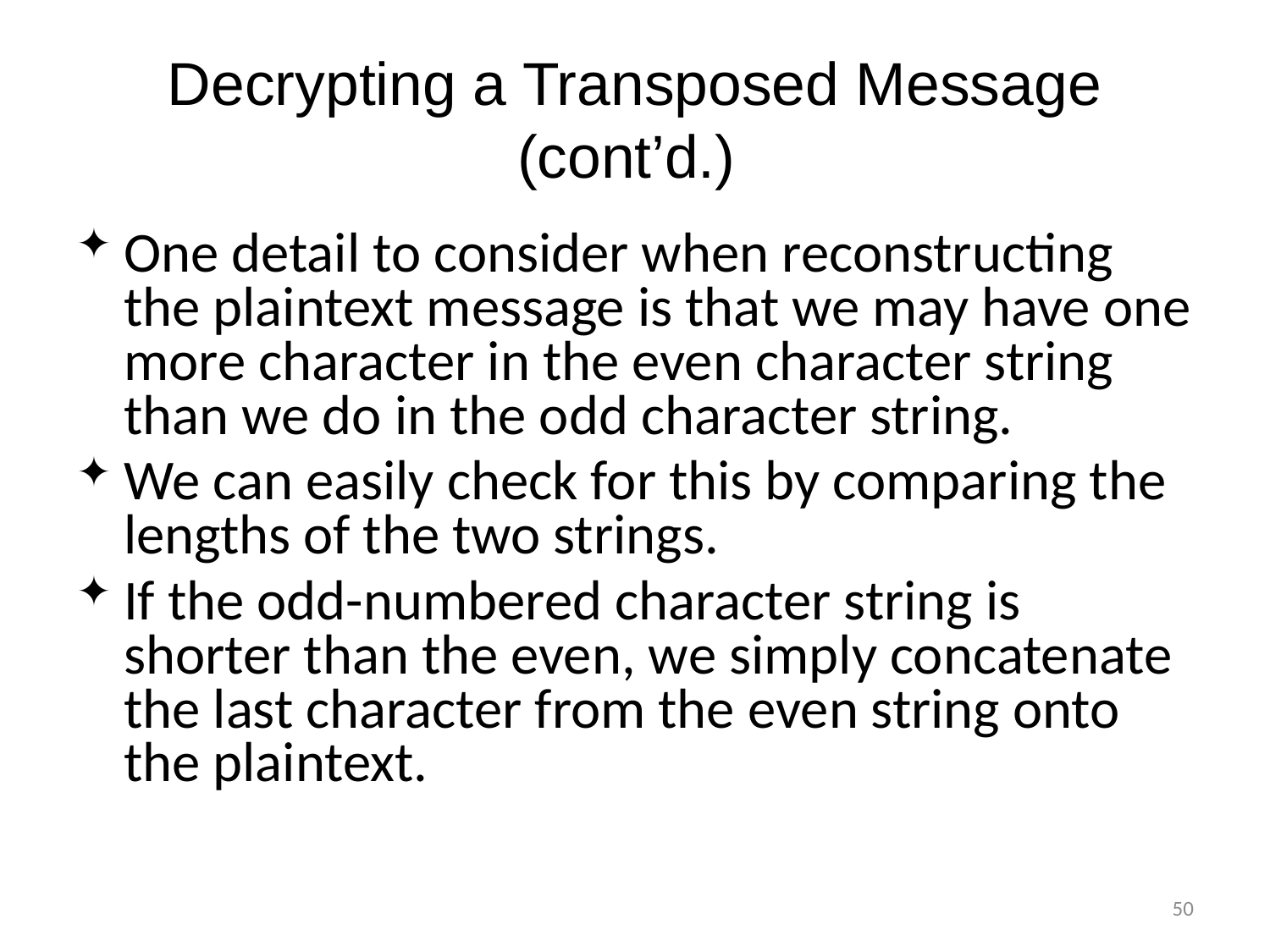

# Decrypting a Transposed Message (cont’d.)
One detail to consider when reconstructing the plaintext message is that we may have one more character in the even character string than we do in the odd character string.
We can easily check for this by comparing the lengths of the two strings.
If the odd-numbered character string is shorter than the even, we simply concatenate the last character from the even string onto the plaintext.
50